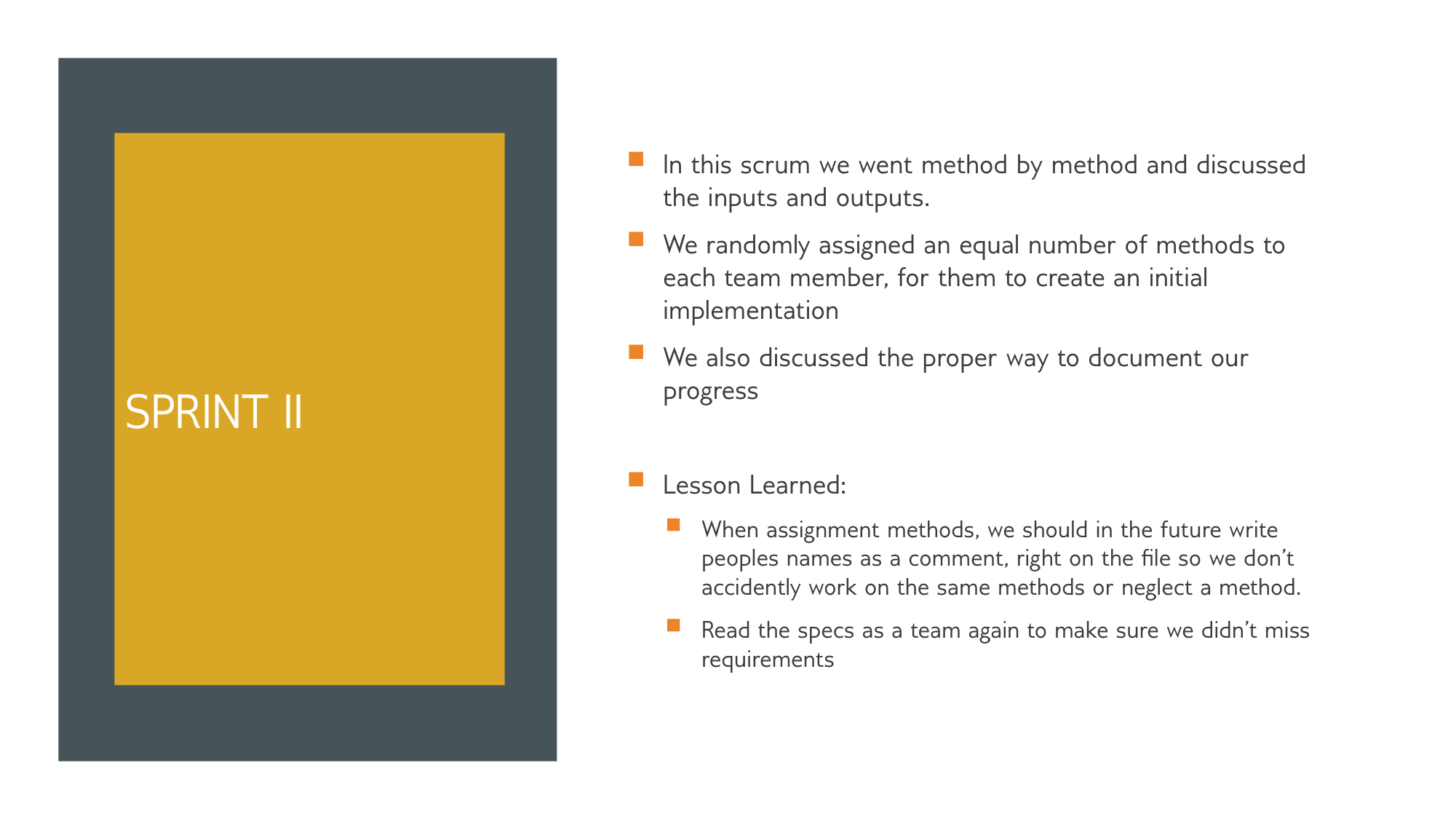

# Sprint II
In this scrum we went method by method and discussed the inputs and outputs.
We randomly assigned an equal number of methods to each team member, for them to create an initial implementation
We also discussed the proper way to document our progress

Lesson Learned:
When assignment methods, we should in the future write peoples names as a comment, right on the file so we don’t accidently work on the same methods or neglect a method.
Read the specs as a team again to make sure we didn’t miss requirements